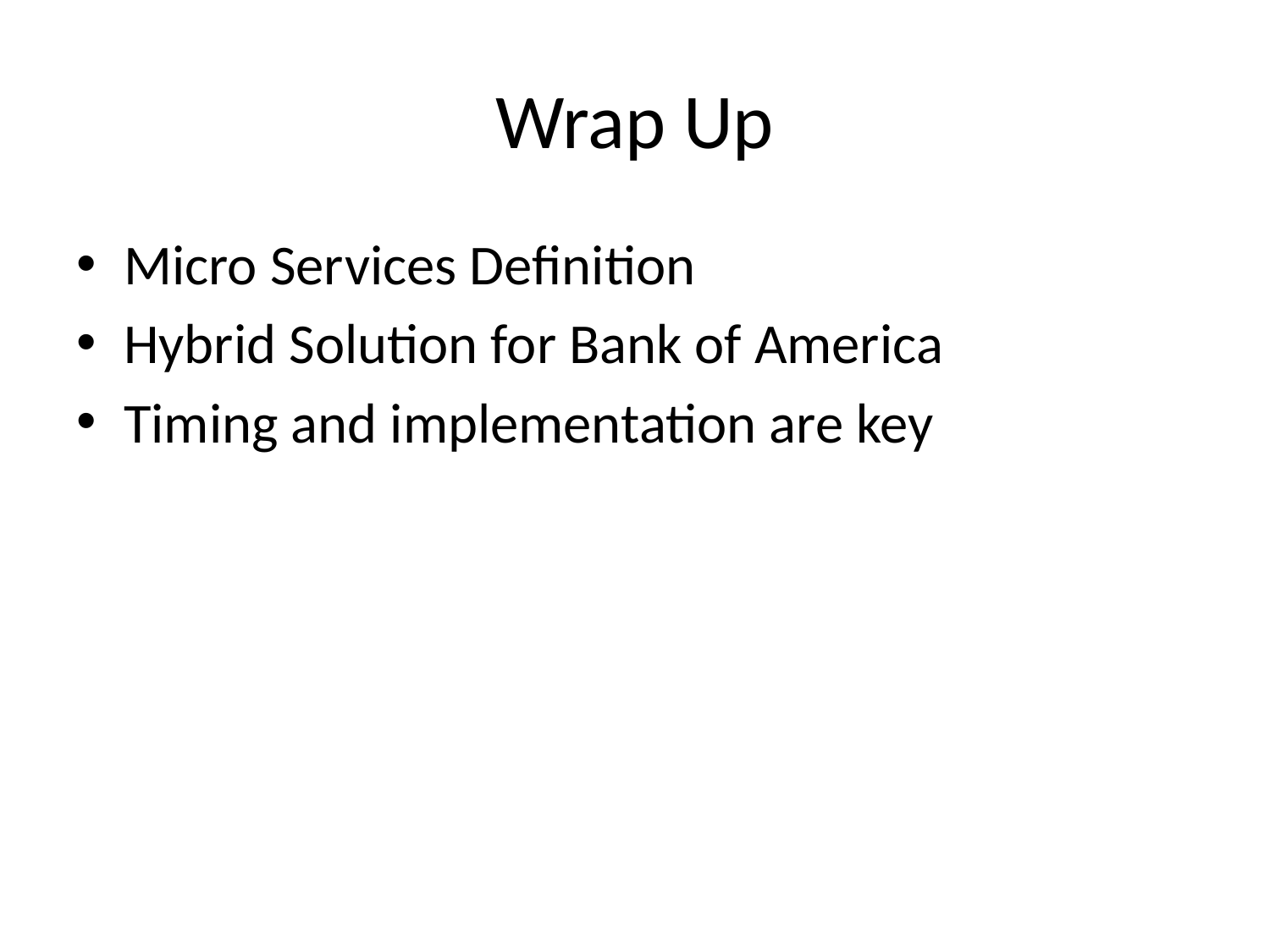

# Wrap Up
Micro Services Definition
Hybrid Solution for Bank of America
Timing and implementation are key